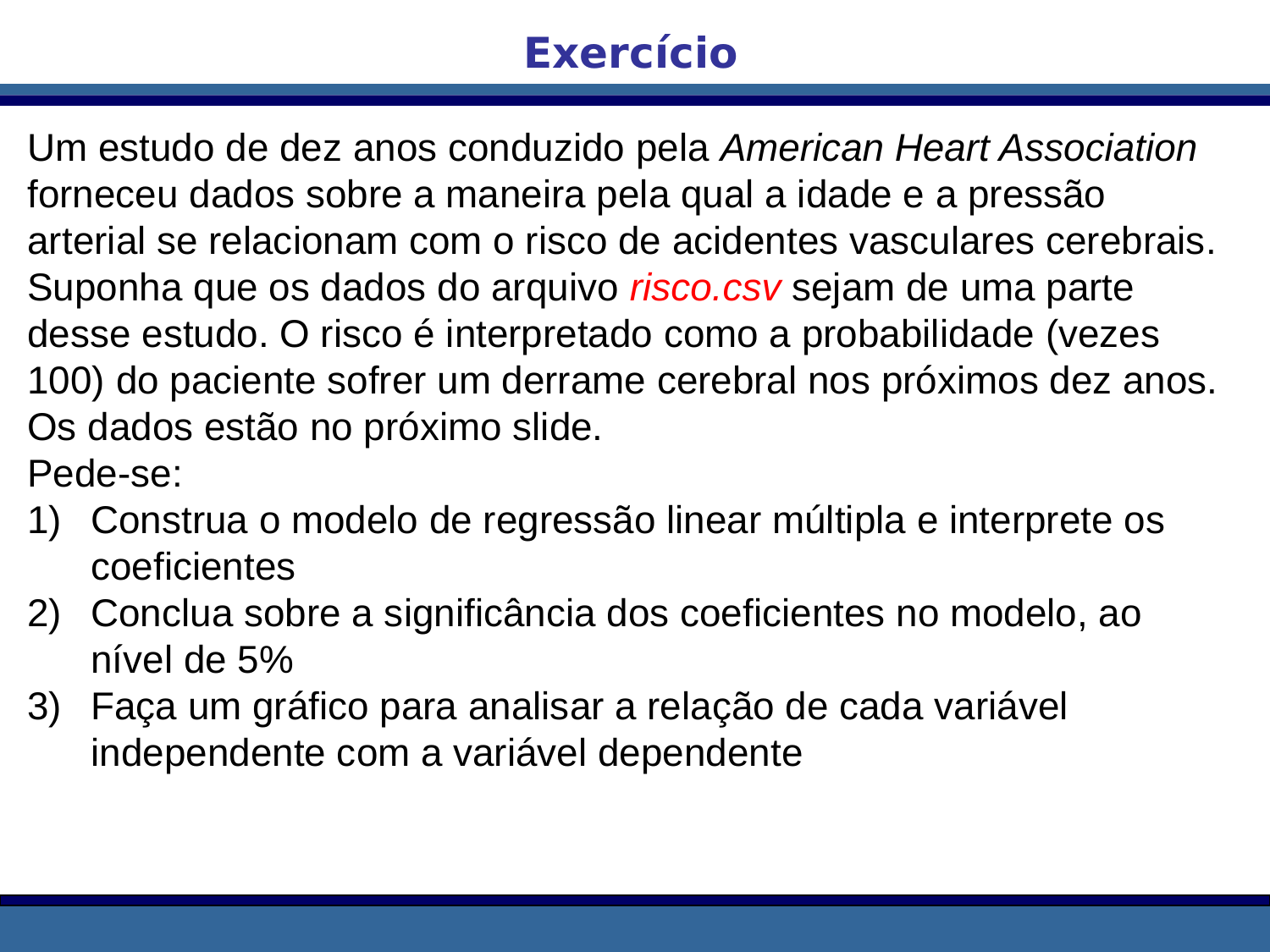

Exercício
Um estudo de dez anos conduzido pela American Heart Association forneceu dados sobre a maneira pela qual a idade e a pressão arterial se relacionam com o risco de acidentes vasculares cerebrais. Suponha que os dados do arquivo risco.csv sejam de uma parte desse estudo. O risco é interpretado como a probabilidade (vezes 100) do paciente sofrer um derrame cerebral nos próximos dez anos. Os dados estão no próximo slide.
Pede-se:
Construa o modelo de regressão linear múltipla e interprete os coeficientes
Conclua sobre a significância dos coeficientes no modelo, ao nível de 5%
Faça um gráfico para analisar a relação de cada variável independente com a variável dependente